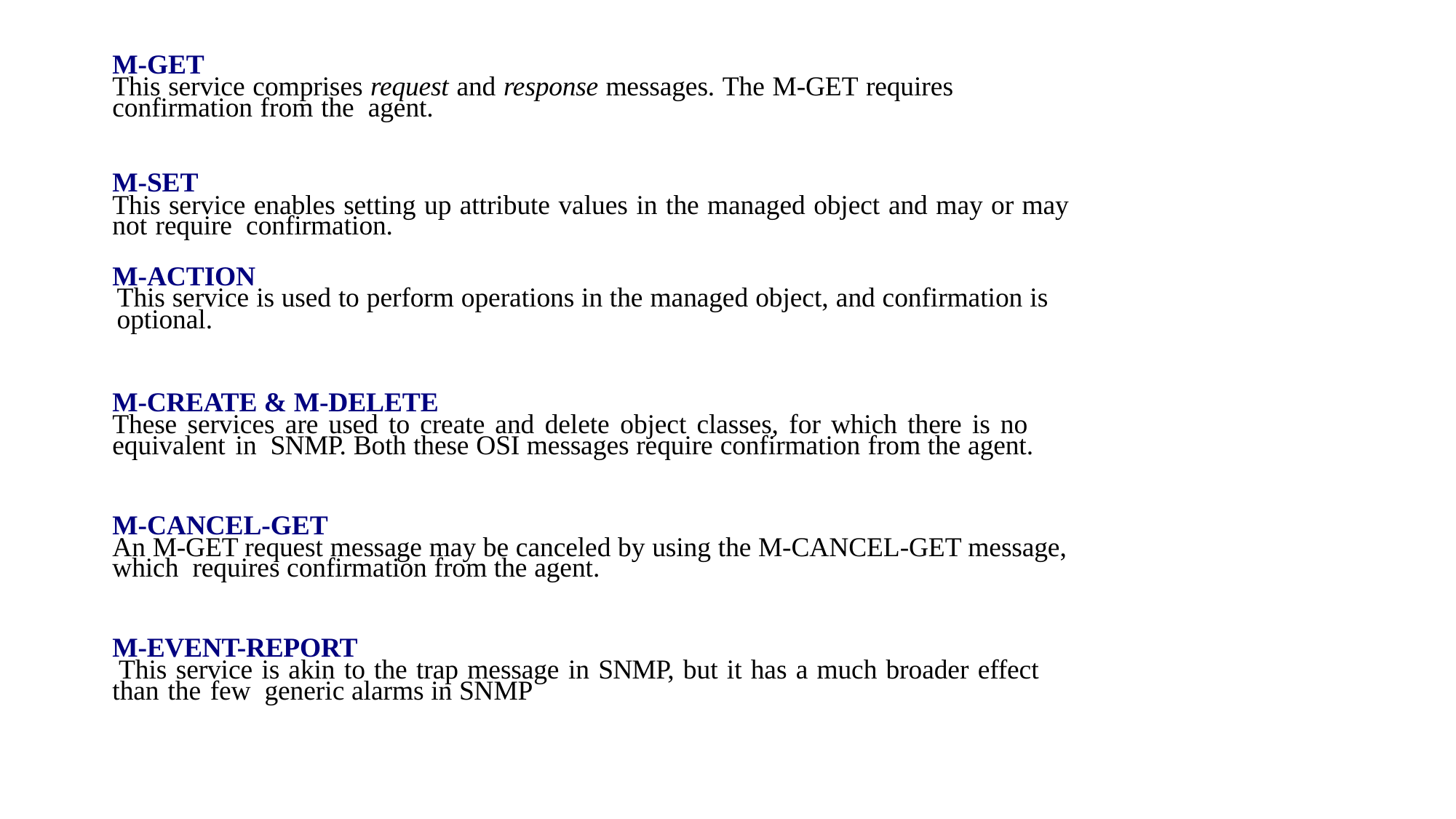

#
M-GET
This service comprises request and response messages. The M-GET requires confirmation from the  agent.

M-SET
This service enables setting up attribute values in the managed object and may or may not require  confirmation.

M-ACTION
This service is used to perform operations in the managed object, and confirmation is optional.

M-CREATE & M-DELETE
These services are used to create and delete object classes, for which there is no equivalent in  SNMP. Both these OSI messages require confirmation from the agent.

M-CANCEL-GET
An M-GET request message may be canceled by using the M-CANCEL-GET message, which  requires confirmation from the agent.

M-EVENT-REPORT
This service is akin to the trap message in SNMP, but it has a much broader effect than the few  generic alarms in SNMP